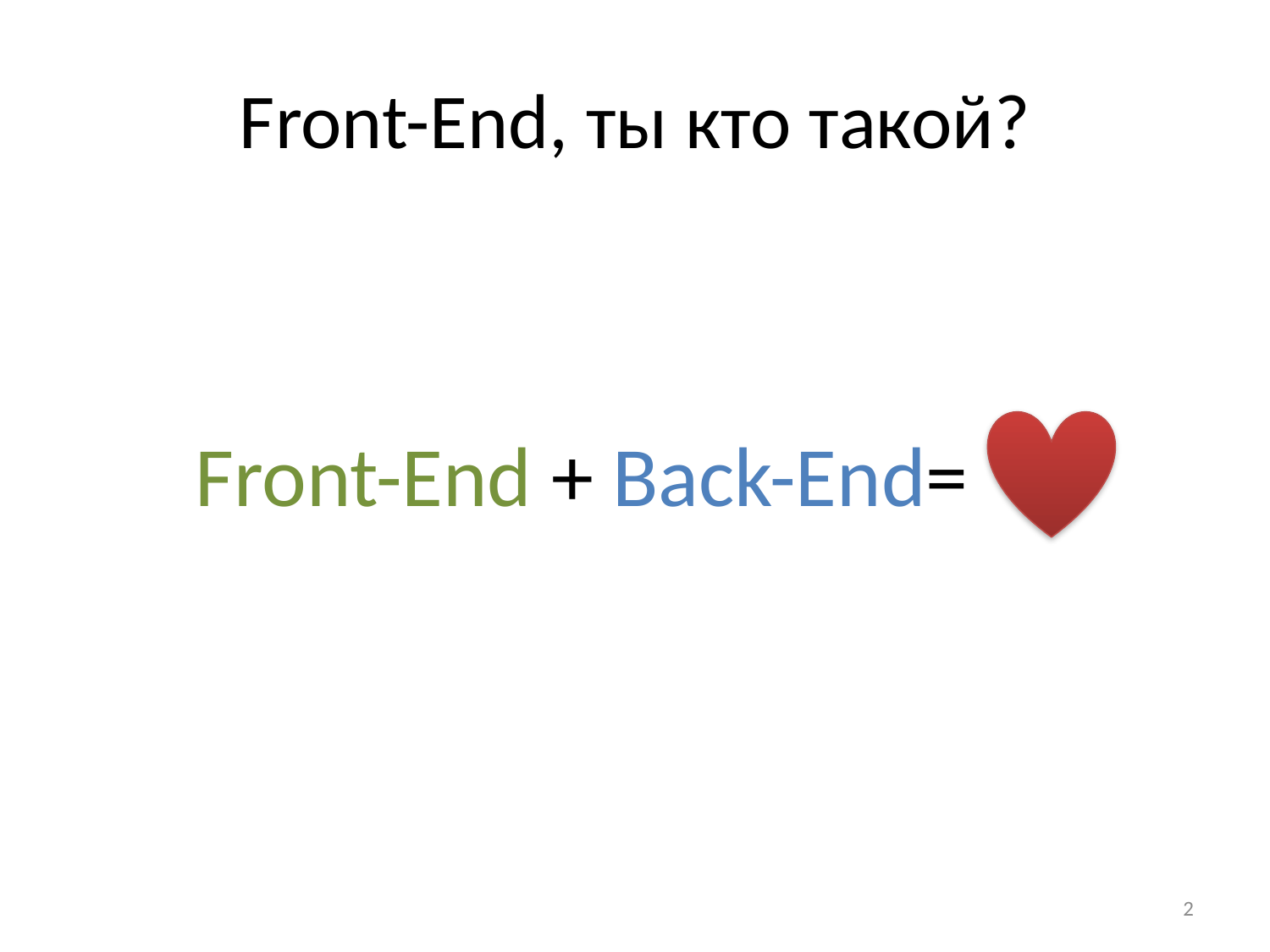

# Front-End, ты кто такой?

Front-End + Back-End=
2